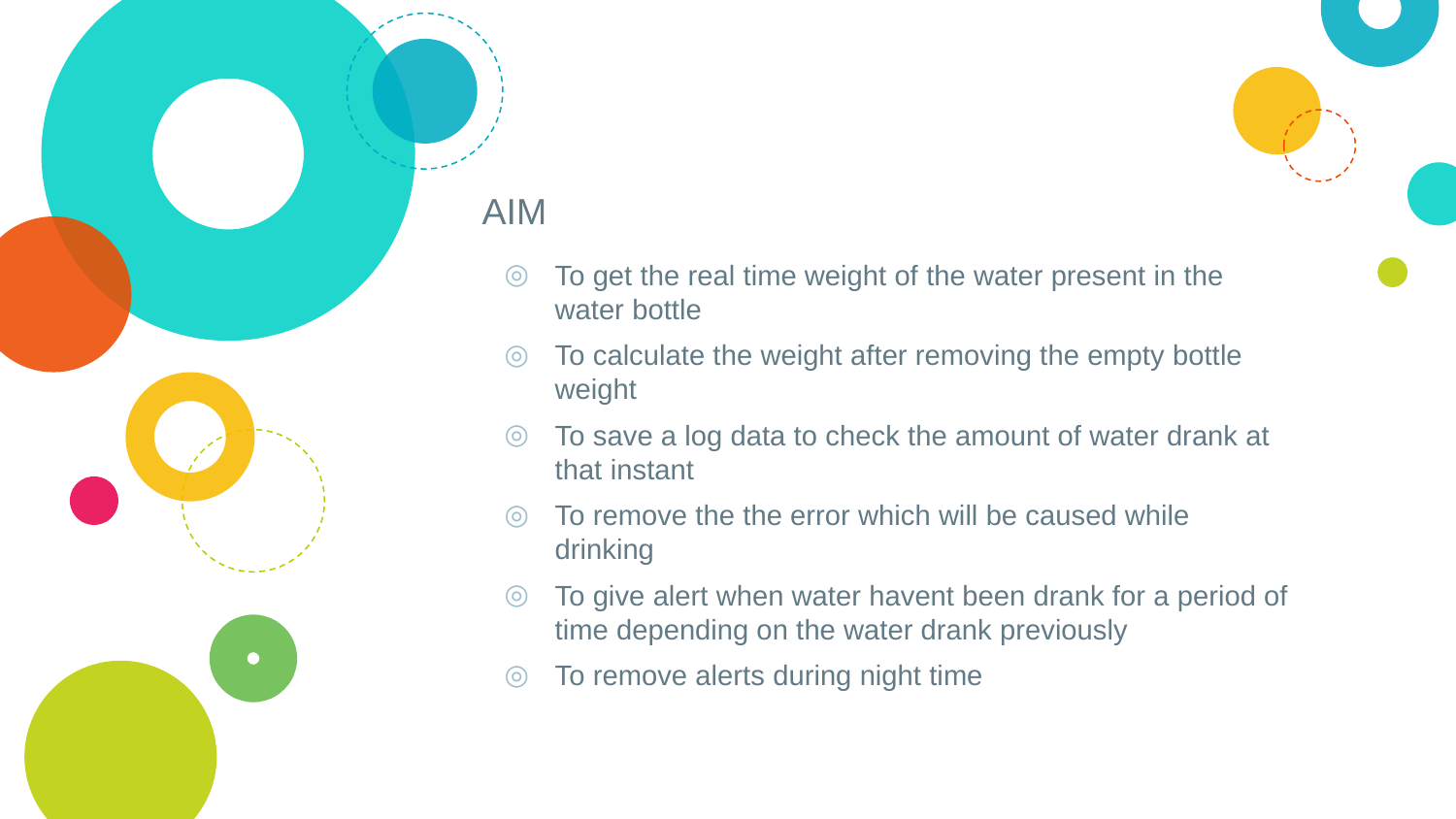

# AIM
To get the real time weight of the water present in the water bottle
To calculate the weight after removing the empty bottle weight
To save a log data to check the amount of water drank at that instant
To remove the the error which will be caused while drinking
To give alert when water havent been drank for a period of time depending on the water drank previously
To remove alerts during night time